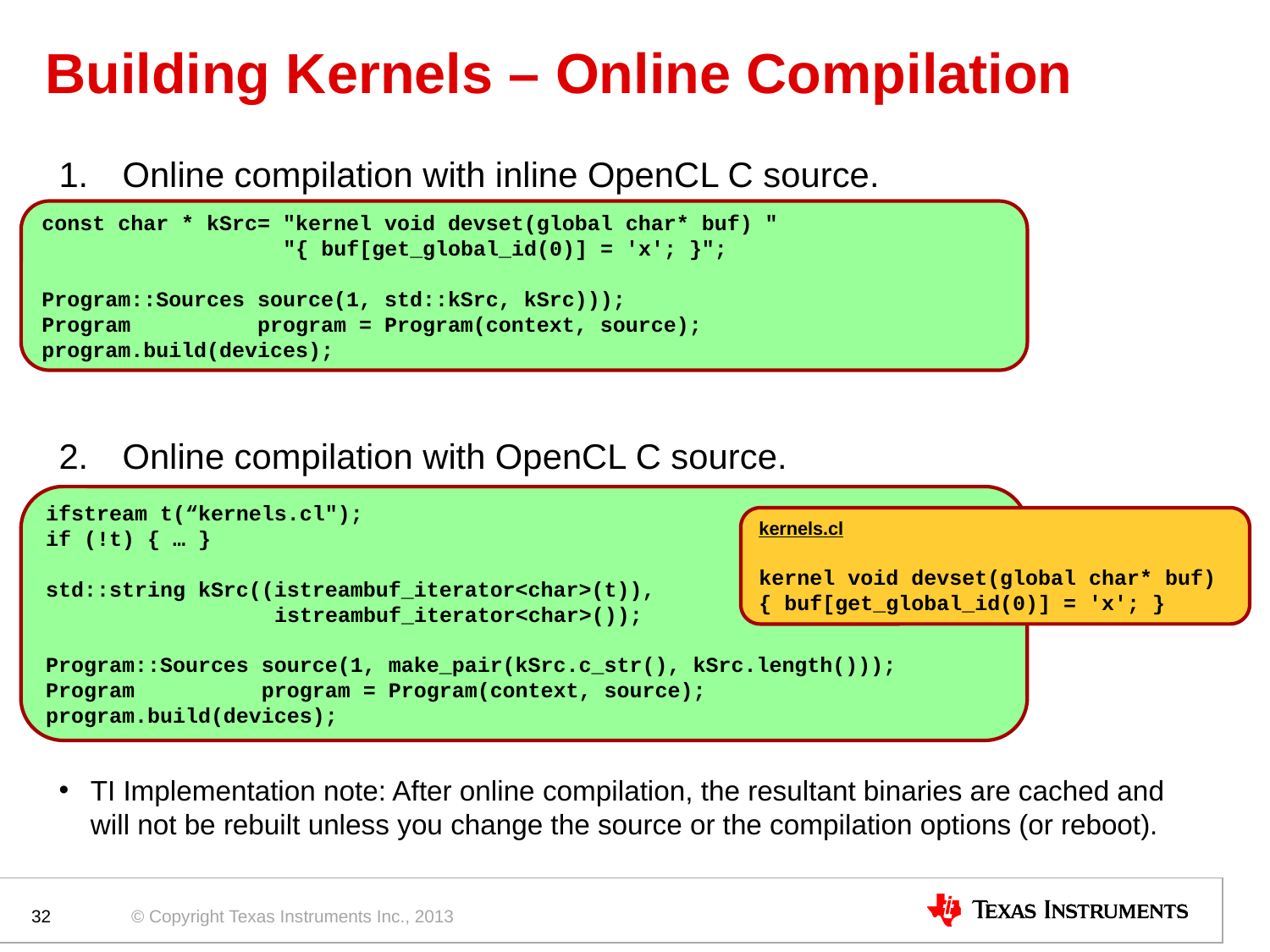

# Building Kernels – Online Compilation
Online compilation with inline OpenCL C source.

Online compilation with OpenCL C source.

TI Implementation note: After online compilation, the resultant binaries are cached and will not be rebuilt unless you change the source or the compilation options (or reboot).
const char * kSrc= "kernel void devset(global char* buf) "
                   "{ buf[get_global_id(0)] = 'x'; }";

Program::Sources source(1, std::kSrc, kSrc)));
Program          program = Program(context, source);
program.build(devices);
ifstream t(“kernels.cl");
if (!t) { … }

std::string kSrc((istreambuf_iterator<char>(t)),
                  istreambuf_iterator<char>());

Program::Sources source(1, make_pair(kSrc.c_str(), kSrc.length()));
Program          program = Program(context, source);
program.build(devices);
kernels.cl

kernel void devset(global char* buf)
{ buf[get_global_id(0)] = 'x'; }
32